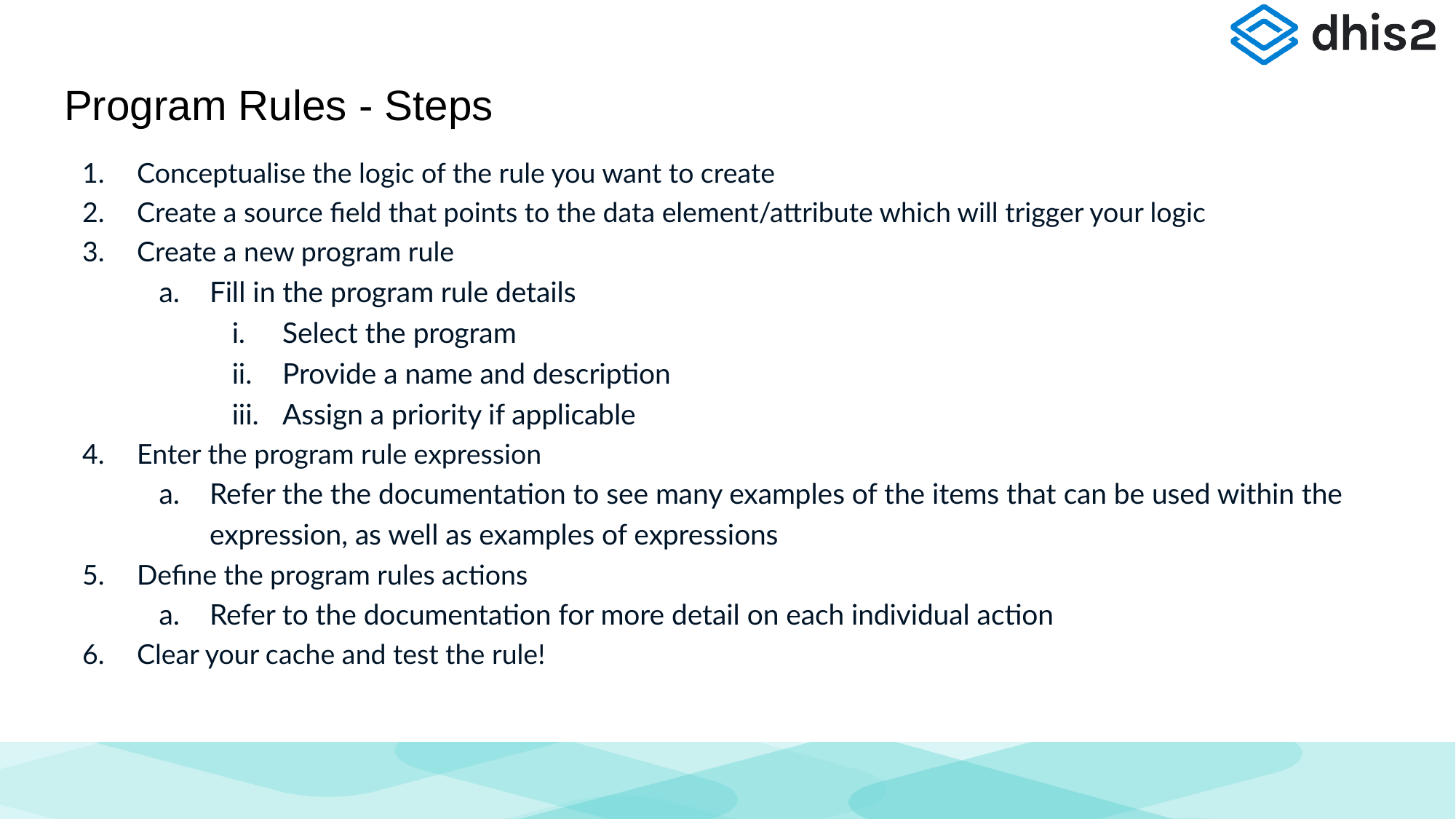

# Program Rules - Steps
Conceptualise the logic of the rule you want to create
Create a source field that points to the data element/attribute which will trigger your logic
Create a new program rule
Fill in the program rule details
Select the program
Provide a name and description
Assign a priority if applicable
Enter the program rule expression
Refer the the documentation to see many examples of the items that can be used within the expression, as well as examples of expressions
Define the program rules actions
Refer to the documentation for more detail on each individual action
Clear your cache and test the rule!